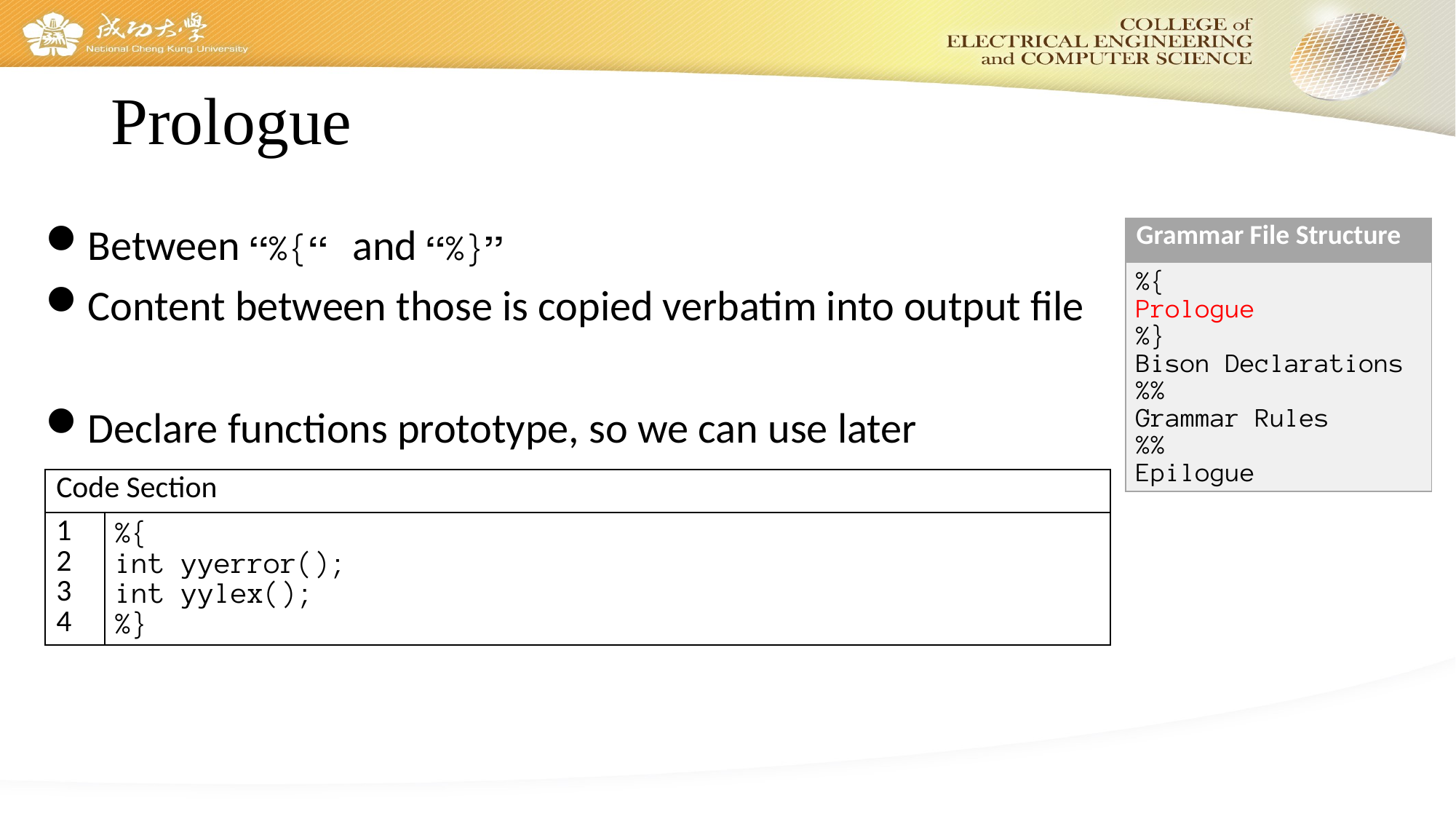

# Prologue
Between “%{“ and “%}”
Content between those is copied verbatim into output file

Declare functions prototype, so we can use later
| Grammar File Structure |
| --- |
| %{ Prologue %} Bison Declarations %% Grammar Rules %% Epilogue |
| Code Section |  |
| --- | --- |
| 1 2 3 4 | %{ int yyerror(); int yylex(); %} |